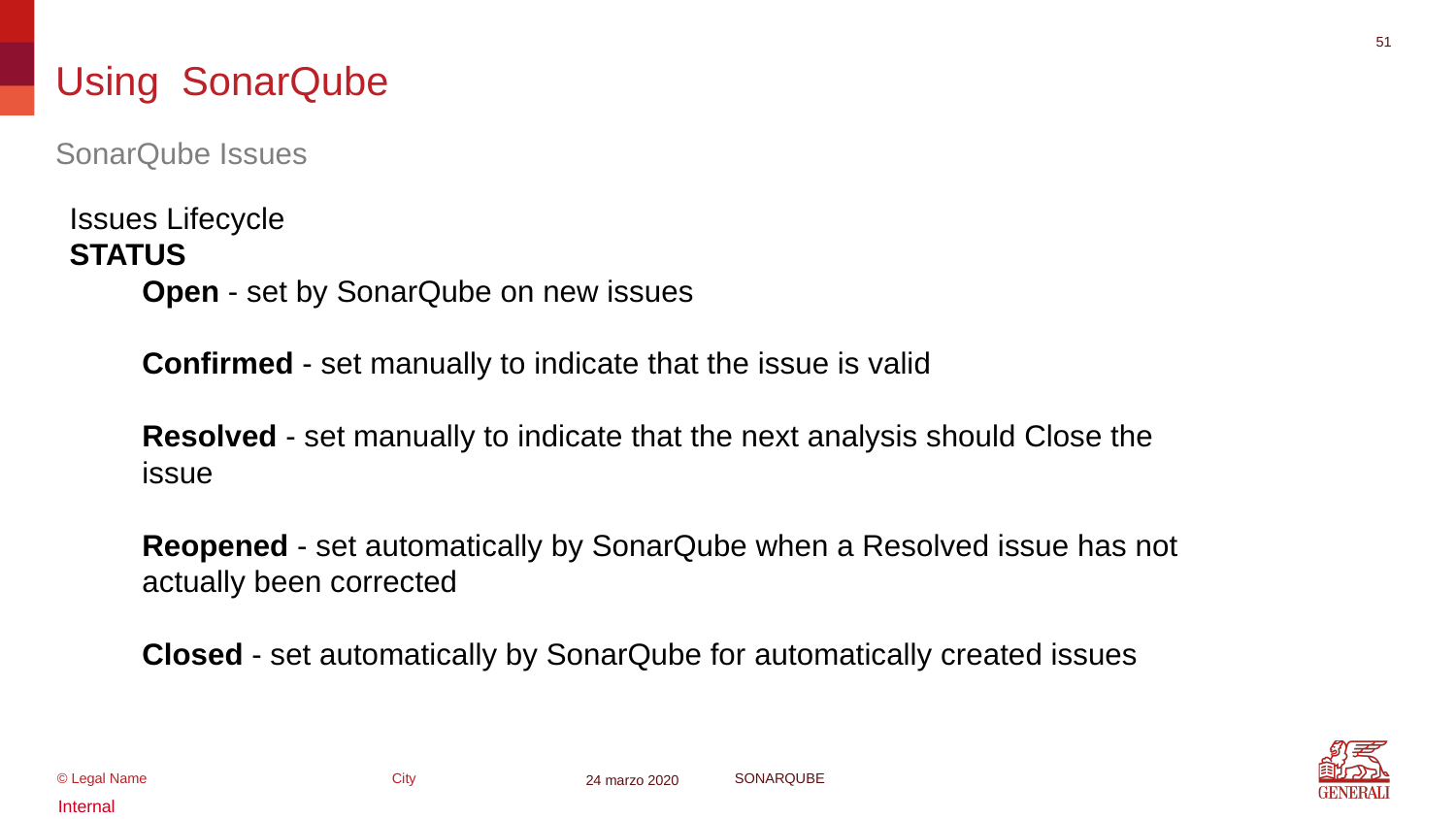

51
# Using  SonarQube
SonarQube Issues
Issues Lifecycle
STATUS
Open - set by SonarQube on new issues

Confirmed - set manually to indicate that the issue is valid

Resolved - set manually to indicate that the next analysis should Close the issue

Reopened - set automatically by SonarQube when a Resolved issue has not actually been corrected

Closed - set automatically by SonarQube for automatically created issues

24 marzo 2020
SONARQUBE